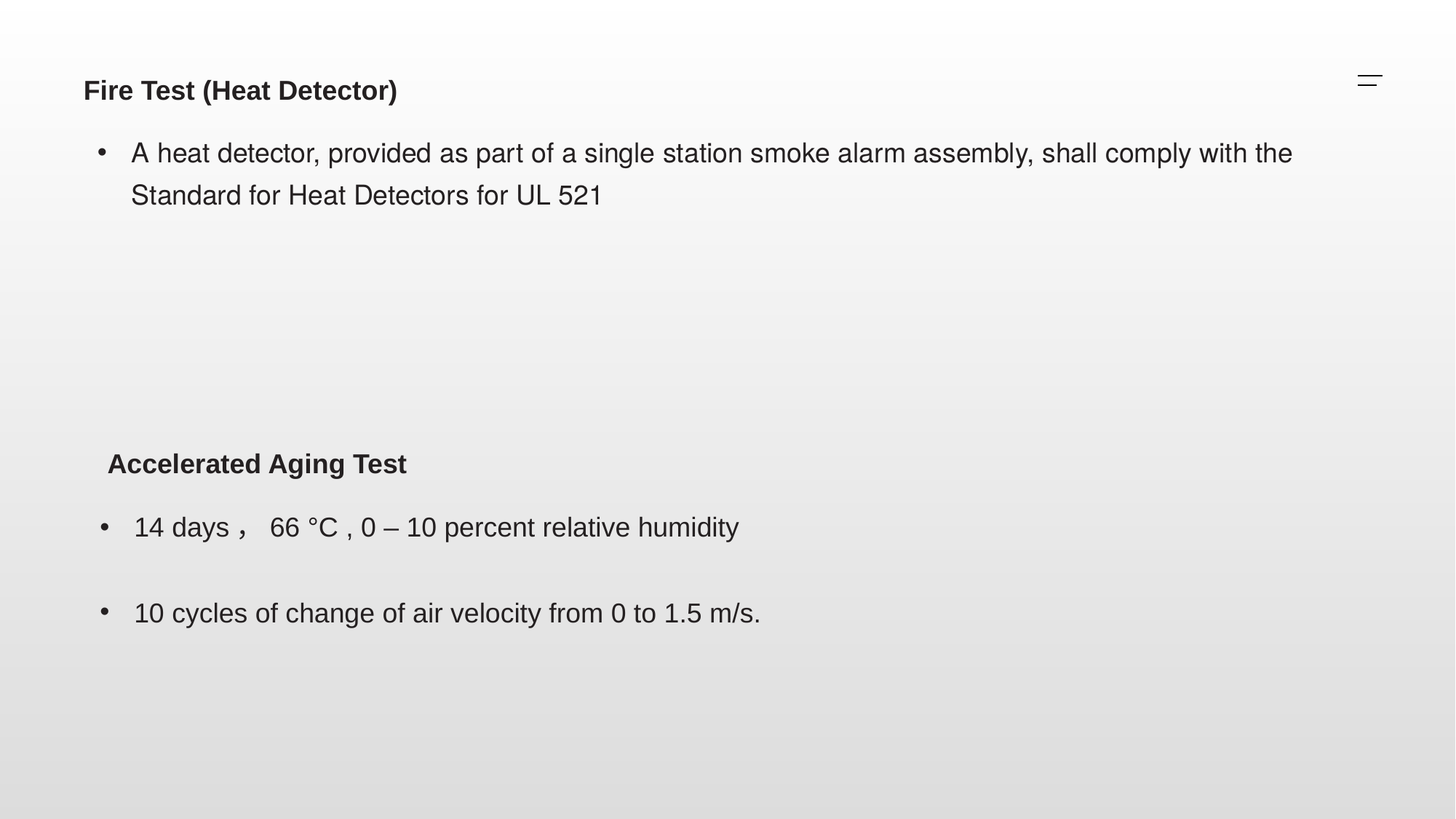

Fire Test (Heat Detector)
A heat detector, provided as part of a single station smoke alarm assembly, shall comply with the Standard for Heat Detectors for UL 521
 Accelerated Aging Test

14 days，66 °C , 0 – 10 percent relative humidity

10 cycles of change of air velocity from 0 to 1.5 m/s.